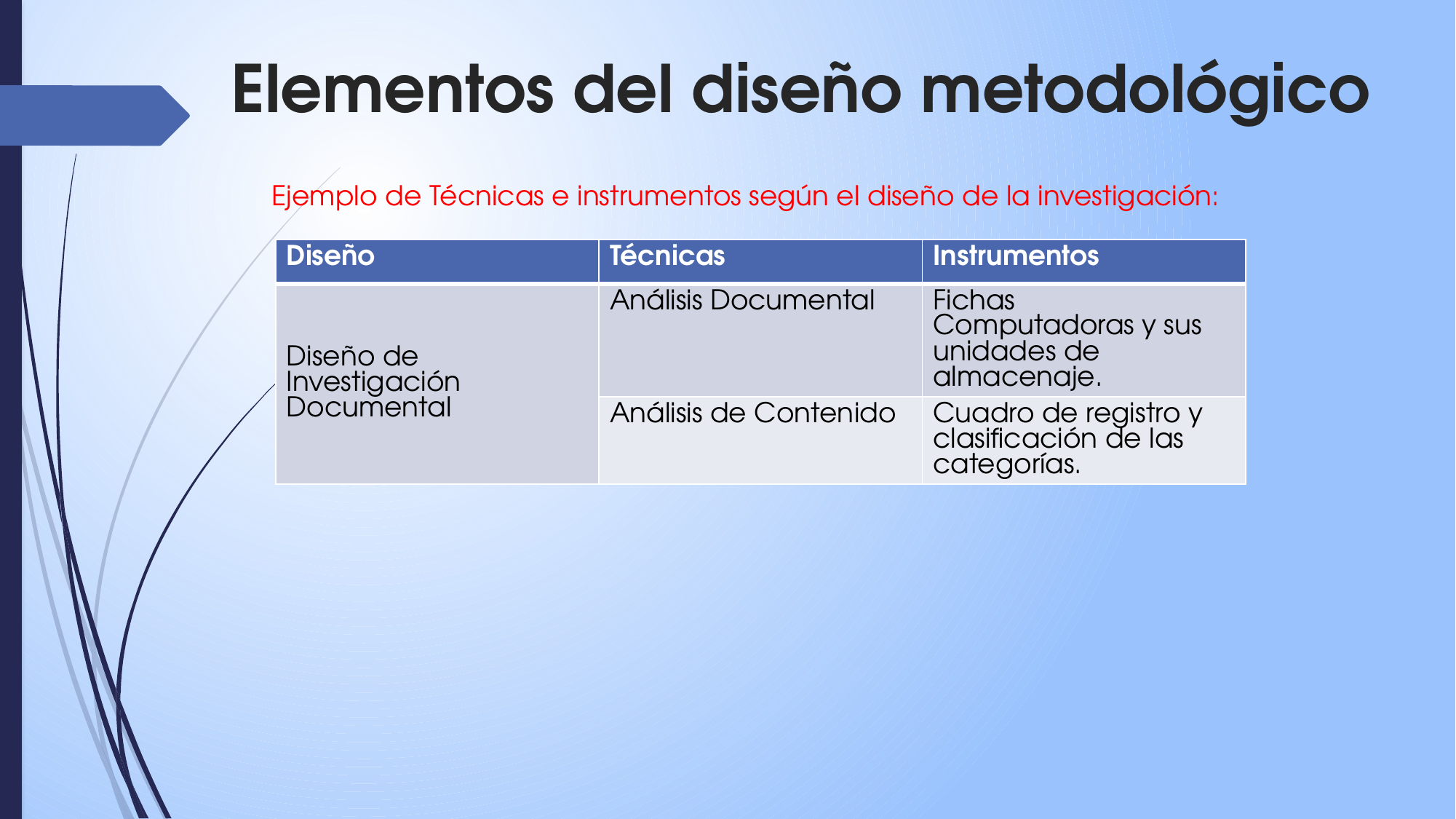

Elementos del diseño metodológico
Ejemplo de Técnicas e instrumentos según el diseño de la investigación:
| Diseño | Técnicas | Instrumentos |
| --- | --- | --- |
| Diseño de Investigación Documental | Análisis Documental | Fichas Computadoras y sus unidades de almacenaje. |
|  | Análisis de Contenido | Cuadro de registro y clasificación de las categorías. |